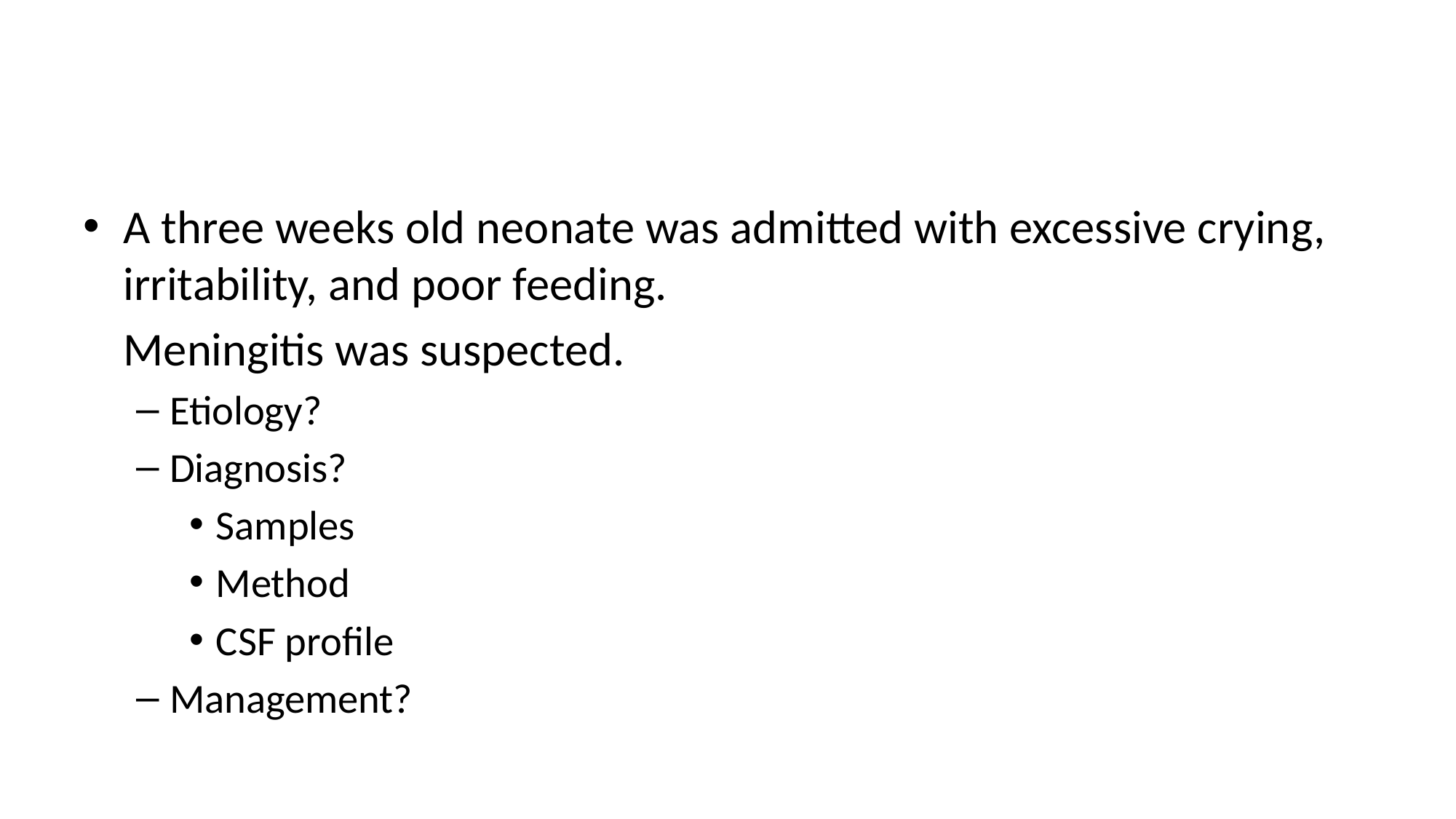

#
A three weeks old neonate was admitted with excessive crying, irritability, and poor feeding.
	Meningitis was suspected.
Etiology?
Diagnosis?
Samples
Method
CSF profile
Management?